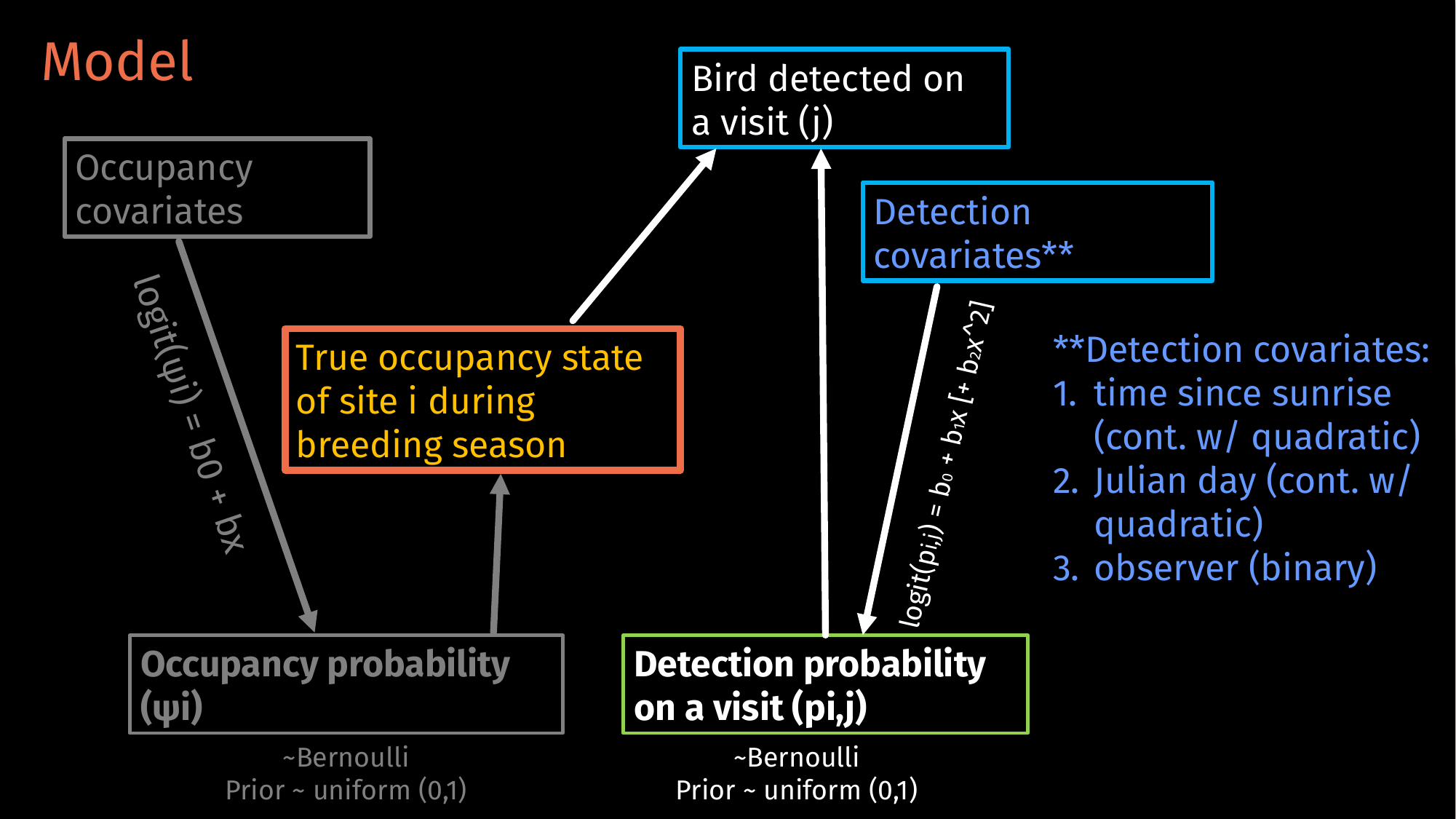

# Model
Bird detected on  a visit (j)
Occupancy covariates
Detection covariates**
**Detection covariates:
time since sunrise (cont. w/ quadratic)
Julian day (cont. w/ quadratic)
observer (binary)

True occupancy state of site i during breeding season
logit(ψi) = b0 + bx
logit(pi,j) = b0 + b1x [+ b2x^2]
Occupancy probability (ψi)
Detection probability on a visit (pi,j)
~Bernoulli
Prior ~ uniform (0,1)
~Bernoulli
Prior ~ uniform (0,1)